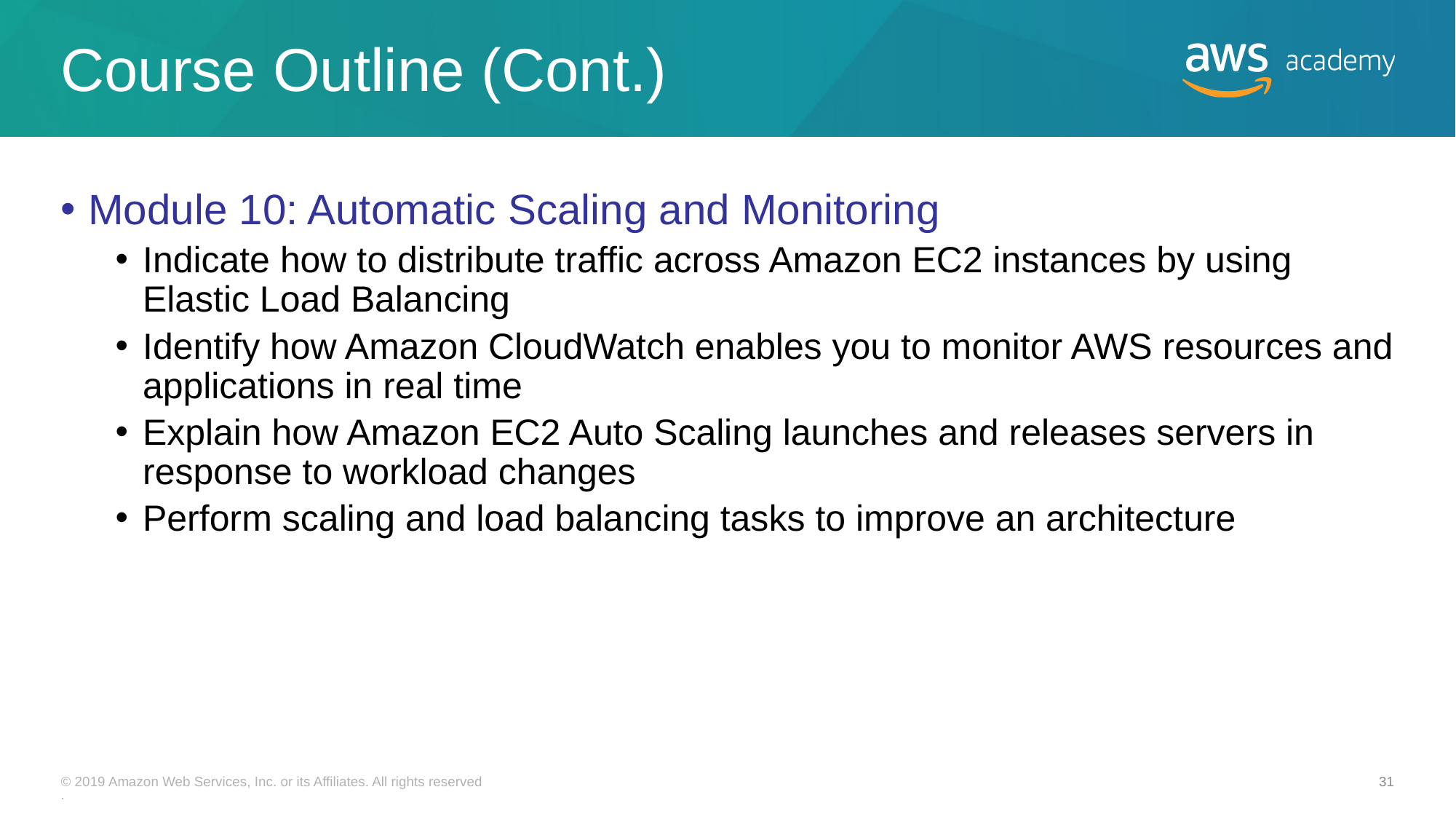

# Course Outline (Cont.)
Module 10: Automatic Scaling and Monitoring
Indicate how to distribute traffic across Amazon EC2 instances by using Elastic Load Balancing
Identify how Amazon CloudWatch enables you to monitor AWS resources and applications in real time
Explain how Amazon EC2 Auto Scaling launches and releases servers in response to workload changes
Perform scaling and load balancing tasks to improve an architecture

© 2019 Amazon Web Services, Inc. or its Affiliates. All rights reserved.
31